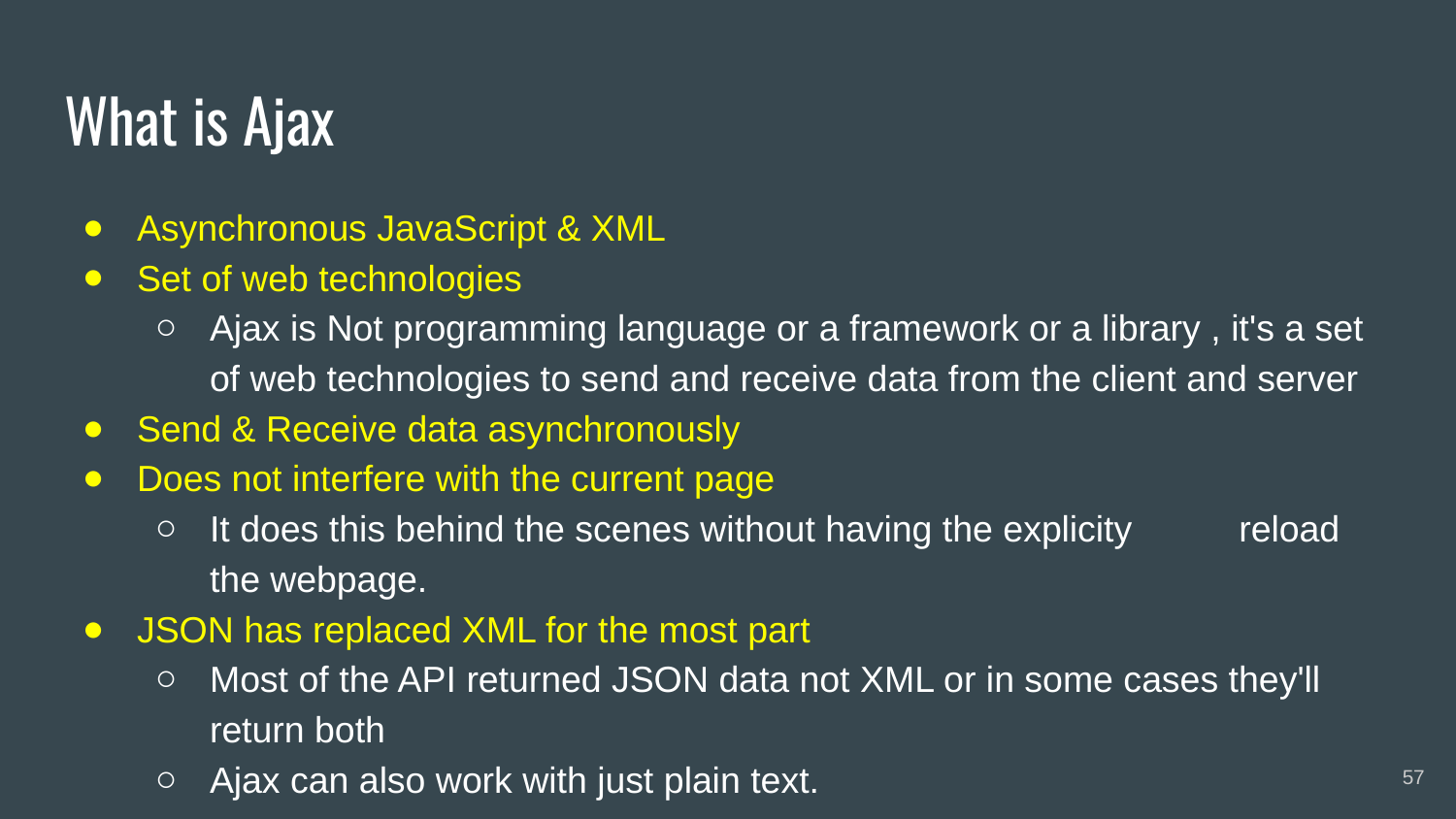

# What is Ajax
Asynchronous JavaScript & XML
Set of web technologies
Ajax is Not programming language or a framework or a library , it's a set of web technologies to send and receive data from the client and server
Send & Receive data asynchronously
Does not interfere with the current page
It does this behind the scenes without having the explicity    	 reload the webpage.
JSON has replaced XML for the most part
Most of the API returned JSON data not XML or in some cases they'll return both
Ajax can also work with just plain text.
57